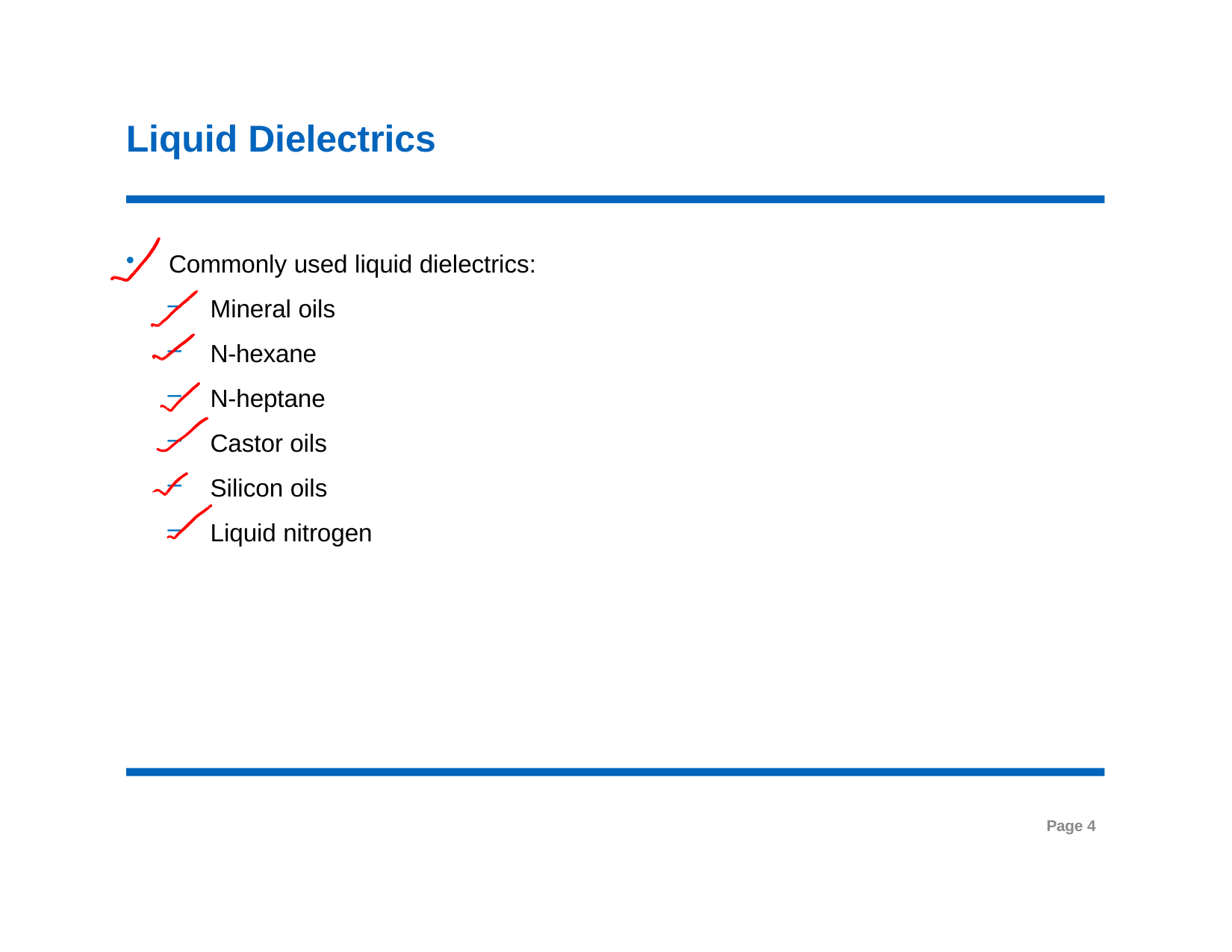

# Liquid Dielectrics
Commonly used liquid dielectrics:
Mineral oils
N-hexane
N-heptane
Castor oils
Silicon oils
Liquid nitrogen

Page 4